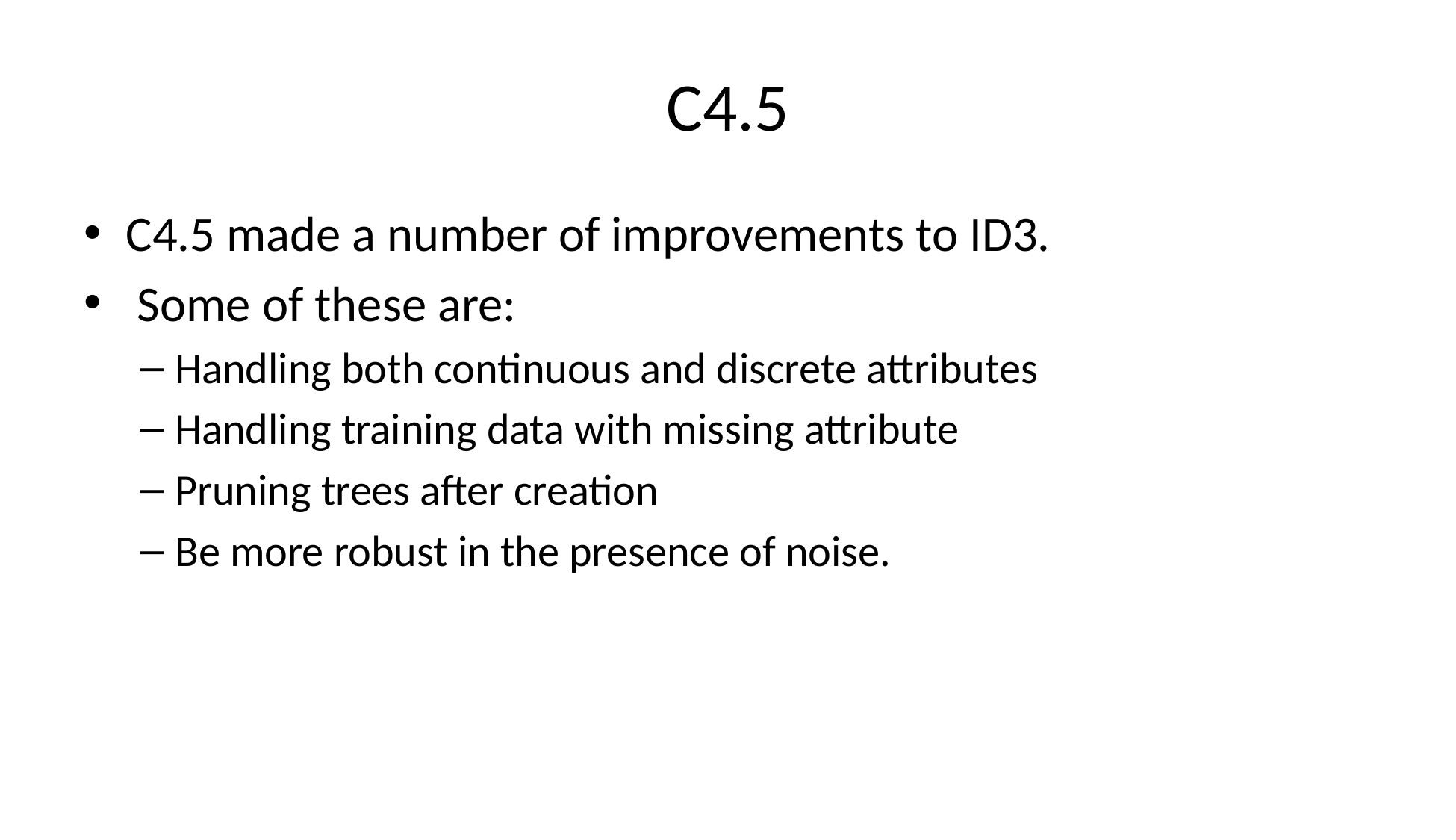

# C4.5
C4.5 made a number of improvements to ID3.
 Some of these are:
Handling both continuous and discrete attributes
Handling training data with missing attribute
Pruning trees after creation
Be more robust in the presence of noise.